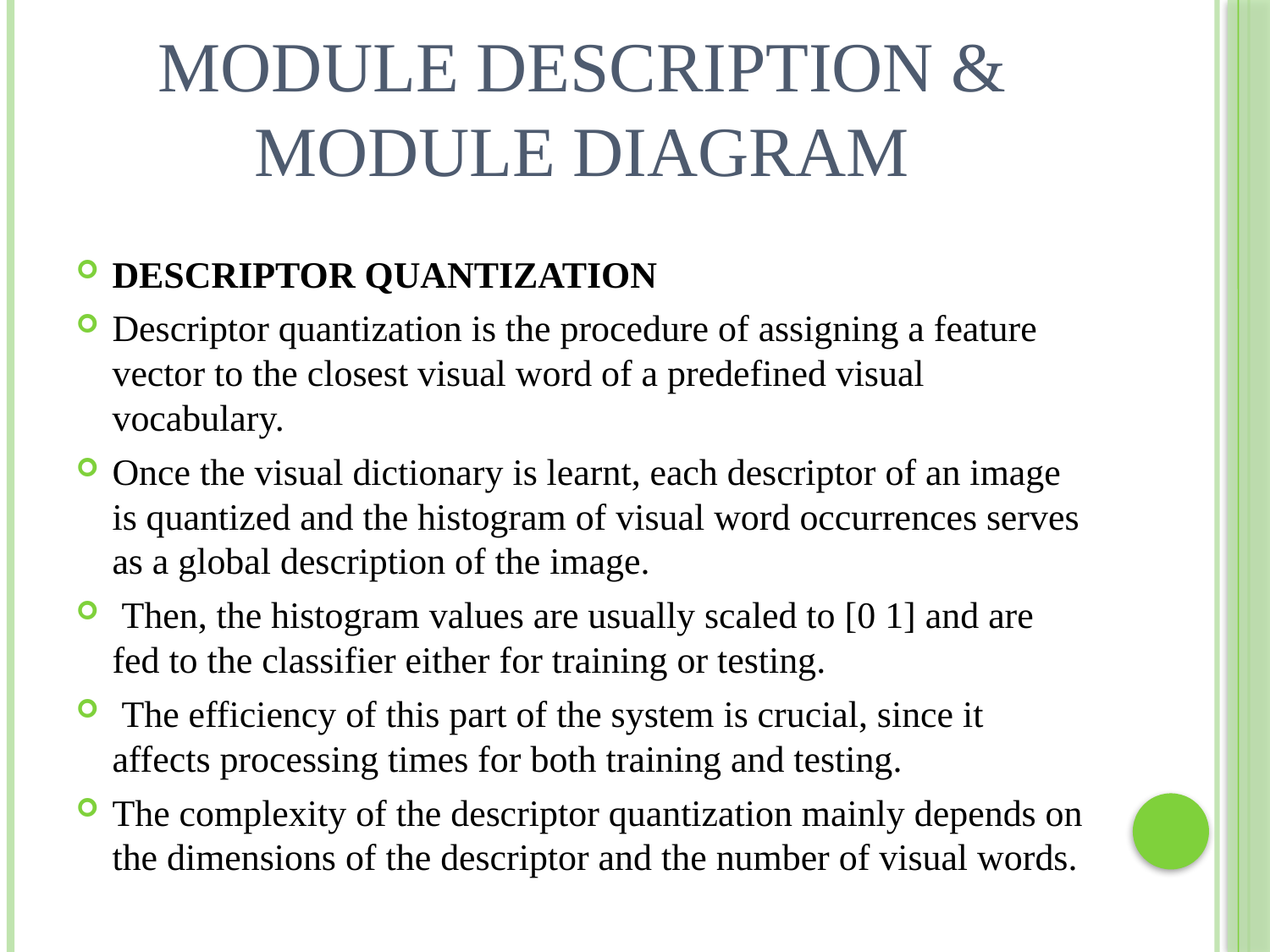

# MODULE DESCRIPTION & MODULE DIAGRAM
DESCRIPTOR QUANTIZATION
Descriptor quantization is the procedure of assigning a feature vector to the closest visual word of a predefined visual vocabulary.
Once the visual dictionary is learnt, each descriptor of an image is quantized and the histogram of visual word occurrences serves as a global description of the image.
 Then, the histogram values are usually scaled to [0 1] and are fed to the classifier either for training or testing.
 The efficiency of this part of the system is crucial, since it affects processing times for both training and testing.
The complexity of the descriptor quantization mainly depends on the dimensions of the descriptor and the number of visual words.